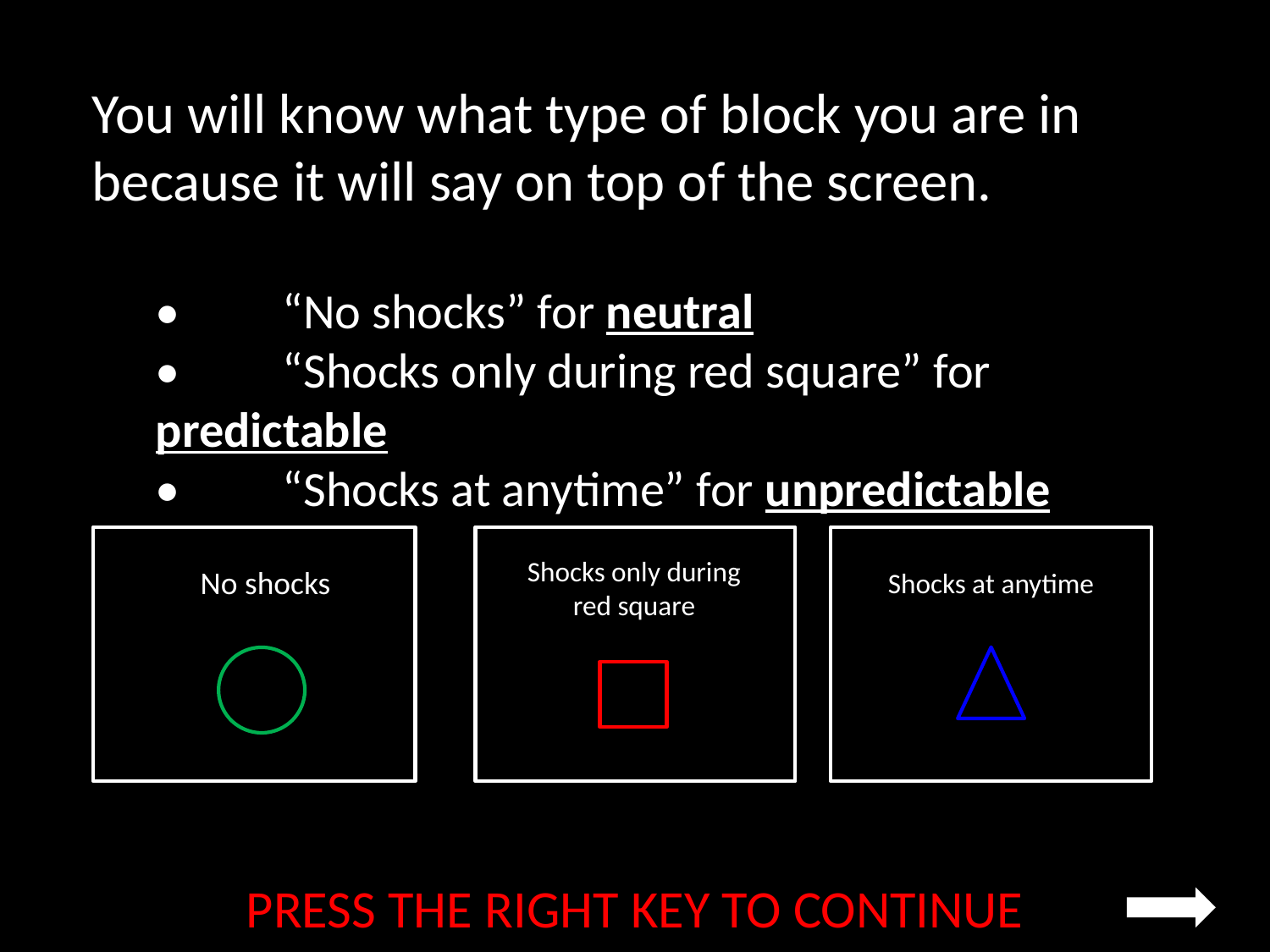

You will know what type of block you are in because it will say on top of the screen.

•	“No shocks” for neutral
•	“Shocks only during red square” for predictable
•	“Shocks at anytime” for unpredictable

Shocks only during red square
No shocks
Shocks at anytime

PRESS THE RIGHT KEY TO CONTINUE